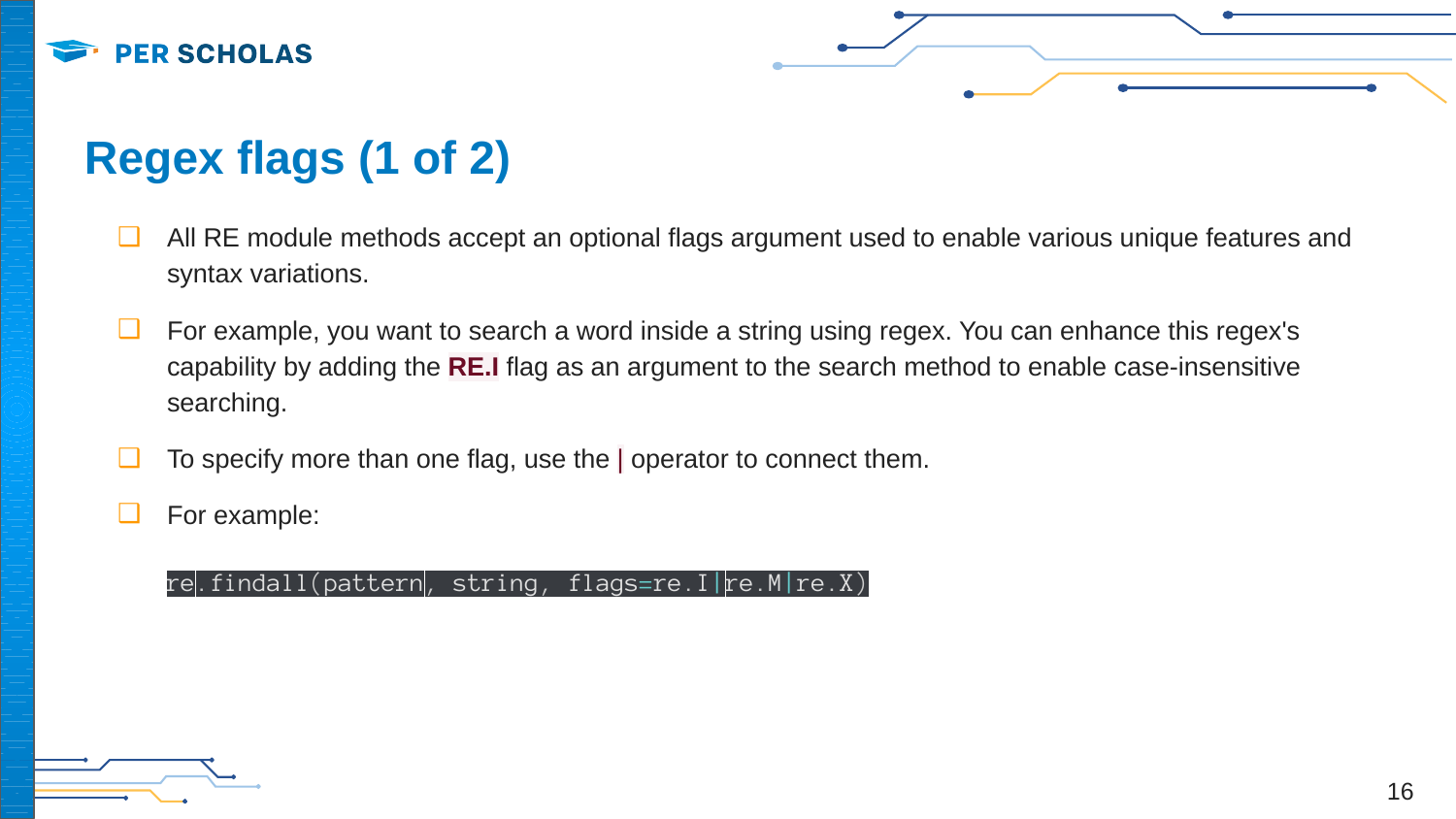

# Regex flags (1 of 2)
All RE module methods accept an optional flags argument used to enable various unique features and syntax variations.
For example, you want to search a word inside a string using regex. You can enhance this regex's capability by adding the RE.I flag as an argument to the search method to enable case-insensitive searching.
To specify more than one flag, use the | operator to connect them.
For example:
re.findall(pattern, string, flags=re.I|re.M|re.X)

16